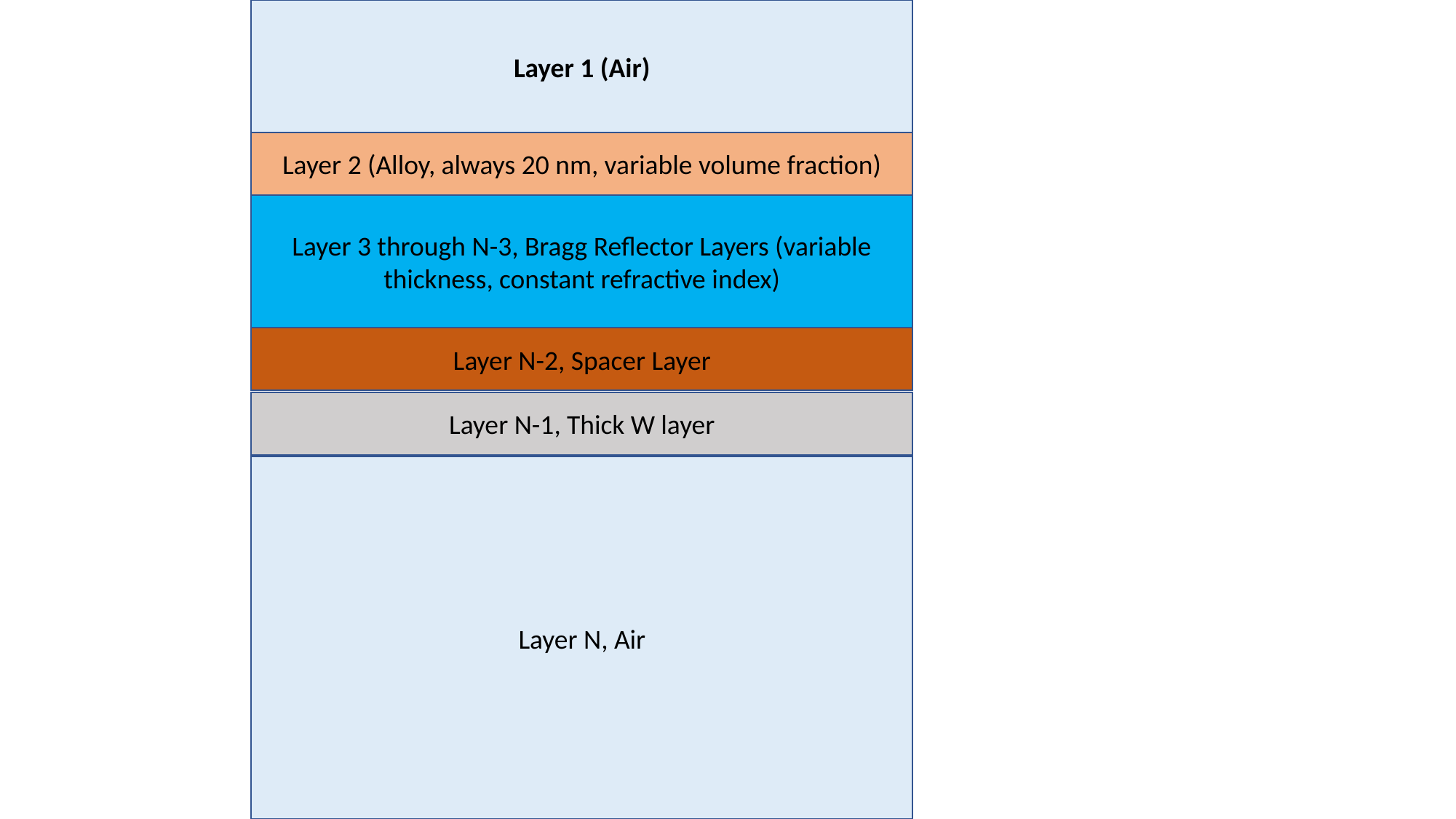

Layer 1 (Air)
Layer 2 (Alloy, always 20 nm, variable volume fraction)
Layer 3 through N-3, Bragg Reflector Layers (variable thickness, constant refractive index)
Layer N-2, Spacer Layer
Layer N-1, Thick W layer
Layer N, Air